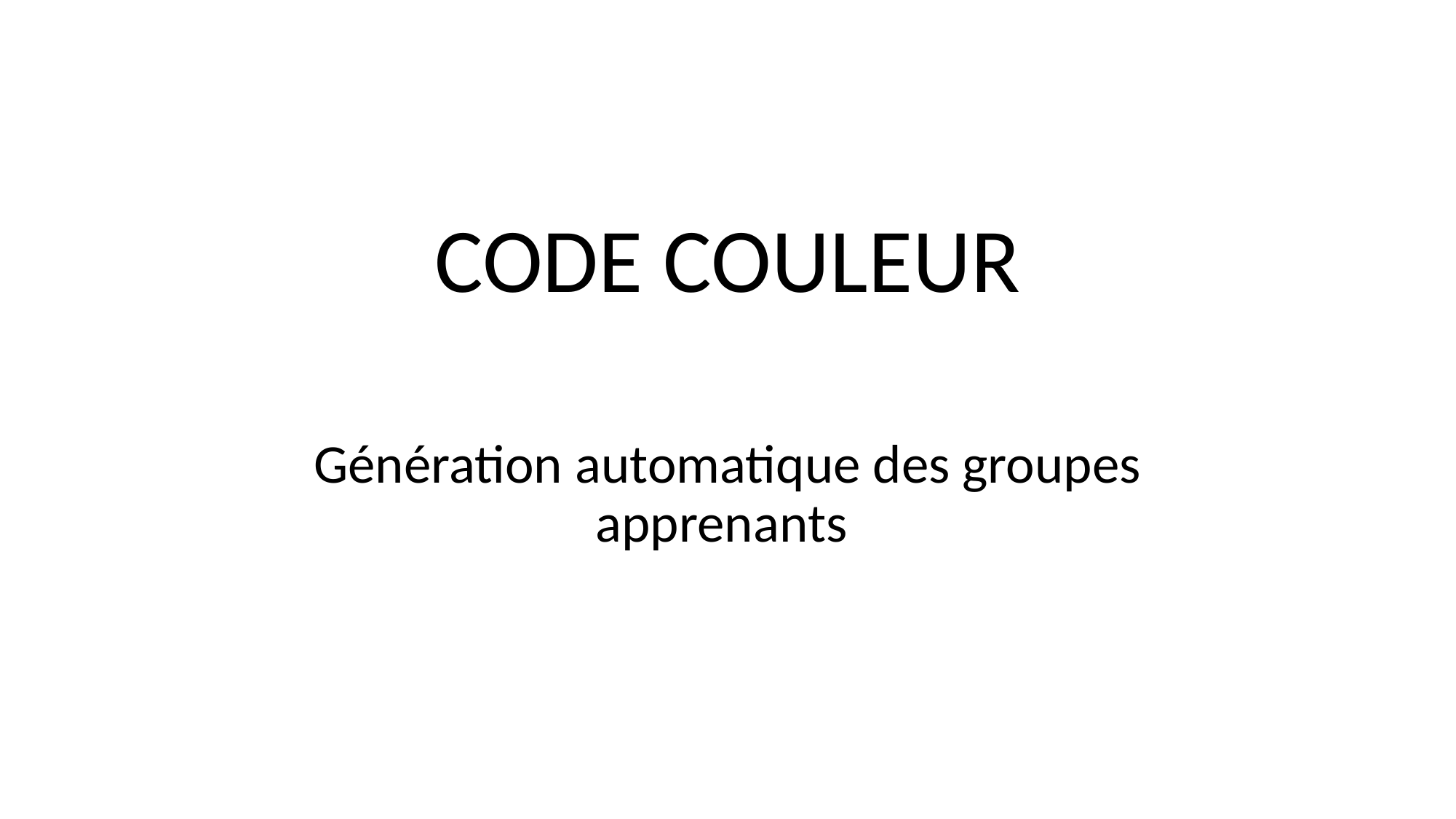

# CODE COULEUR
Génération automatique des groupes apprenants